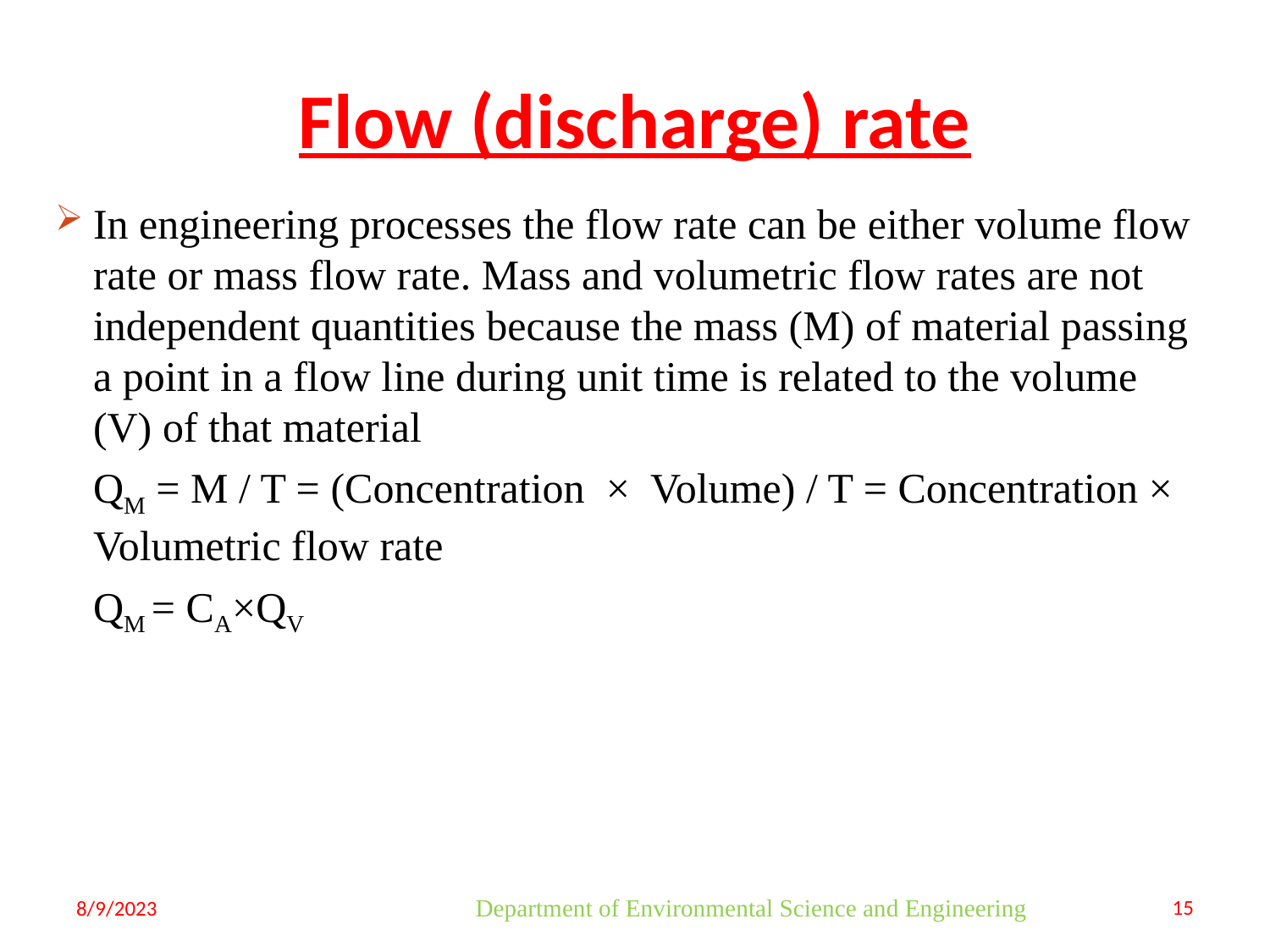

# Flow (discharge) rate
In engineering processes the flow rate can be either volume flow rate or mass flow rate. Mass and volumetric flow rates are not independent quantities because the mass (M) of material passing a point in a flow line during unit time is related to the volume (V) of that material
	QM = M / T = (Concentration  ×  Volume) / T = Concentration × Volumetric flow rate
	QM = CA×QV

8/9/2023
Department of Environmental Science and Engineering
15